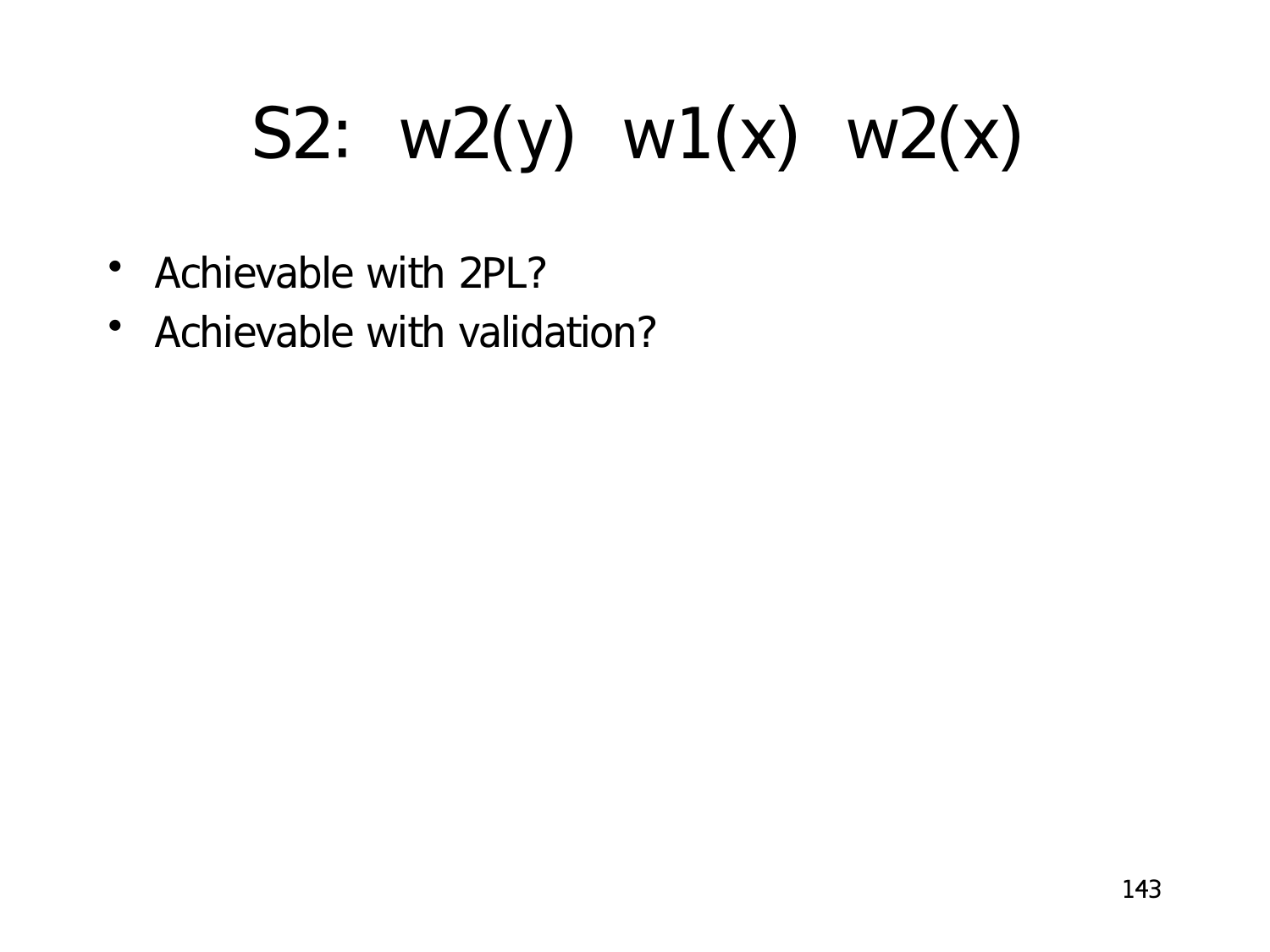

# S2:  w2(y)  w1(x)  w2(x)
Achievable with 2PL?
Achievable with validation?
143